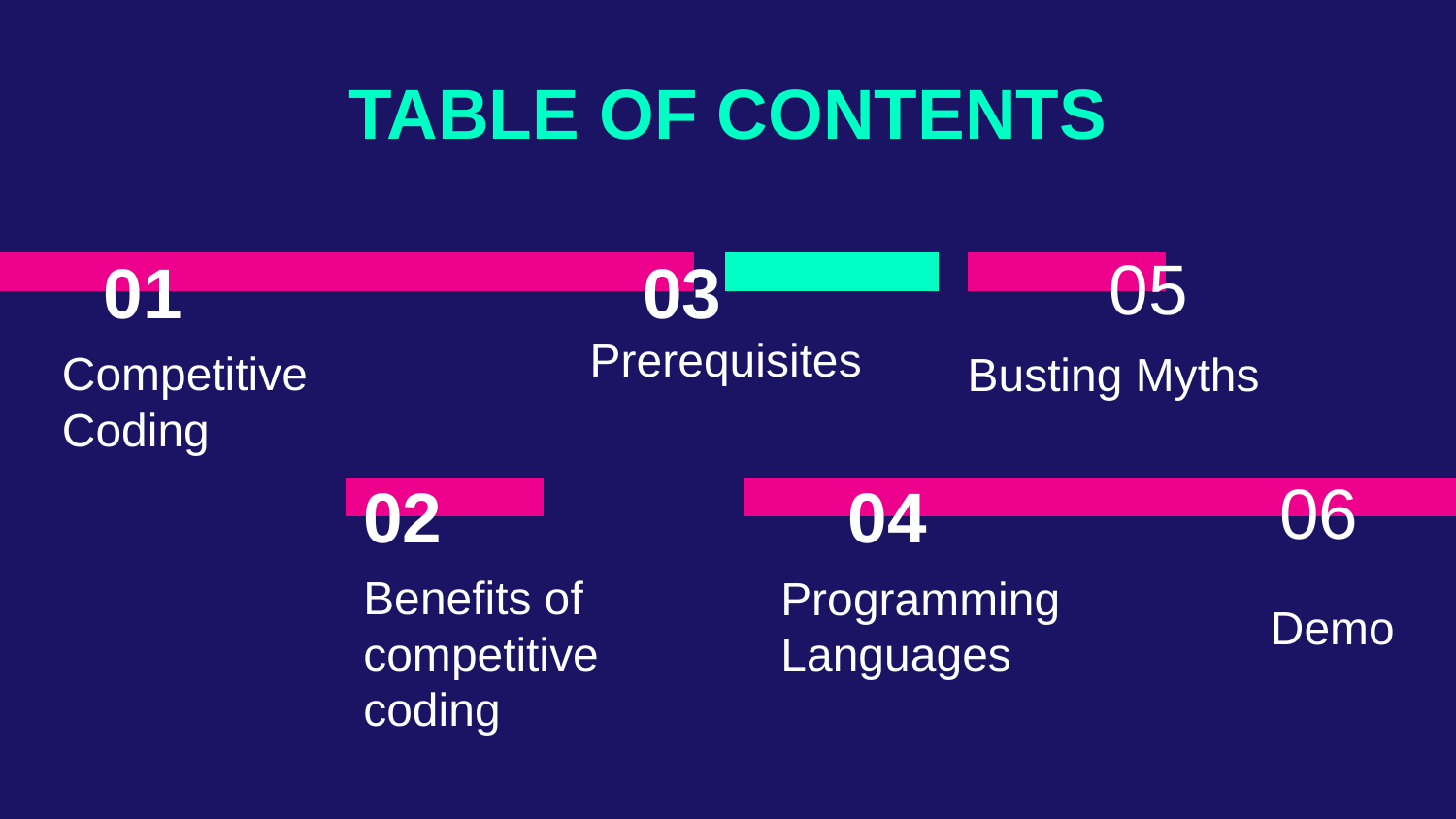

TABLE OF CONTENTS
05
# 01
03
Prerequisites
Busting Myths
Competitive Coding
06
04
02
Benefits of competitive coding
Programming Languages

Demo